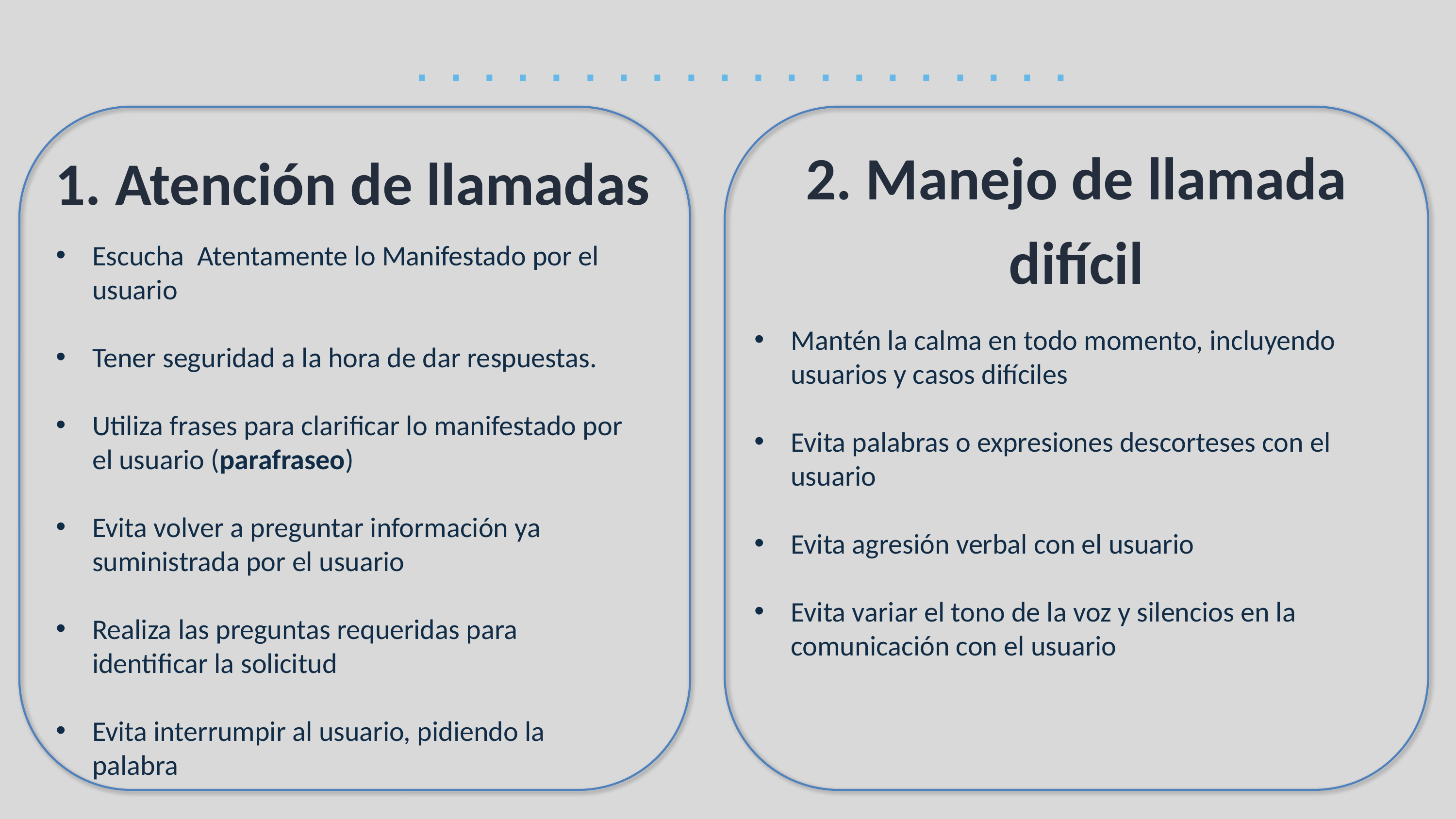

. . . . . . . . . . . . . . . . . . . .

2. Manejo de llamada difícil
1. Atención de llamadas
Escucha  Atentamente lo Manifestado por el usuario

Tener seguridad a la hora de dar respuestas.

Utiliza frases para clarificar lo manifestado por el usuario (parafraseo)
Evita volver a preguntar información ya suministrada por el usuario
Realiza las preguntas requeridas para identificar la solicitud
Evita interrumpir al usuario, pidiendo la palabra
Mantén la calma en todo momento, incluyendo usuarios y casos difíciles
Evita palabras o expresiones descorteses con el usuario
Evita agresión verbal con el usuario
Evita variar el tono de la voz y silencios en la comunicación con el usuario